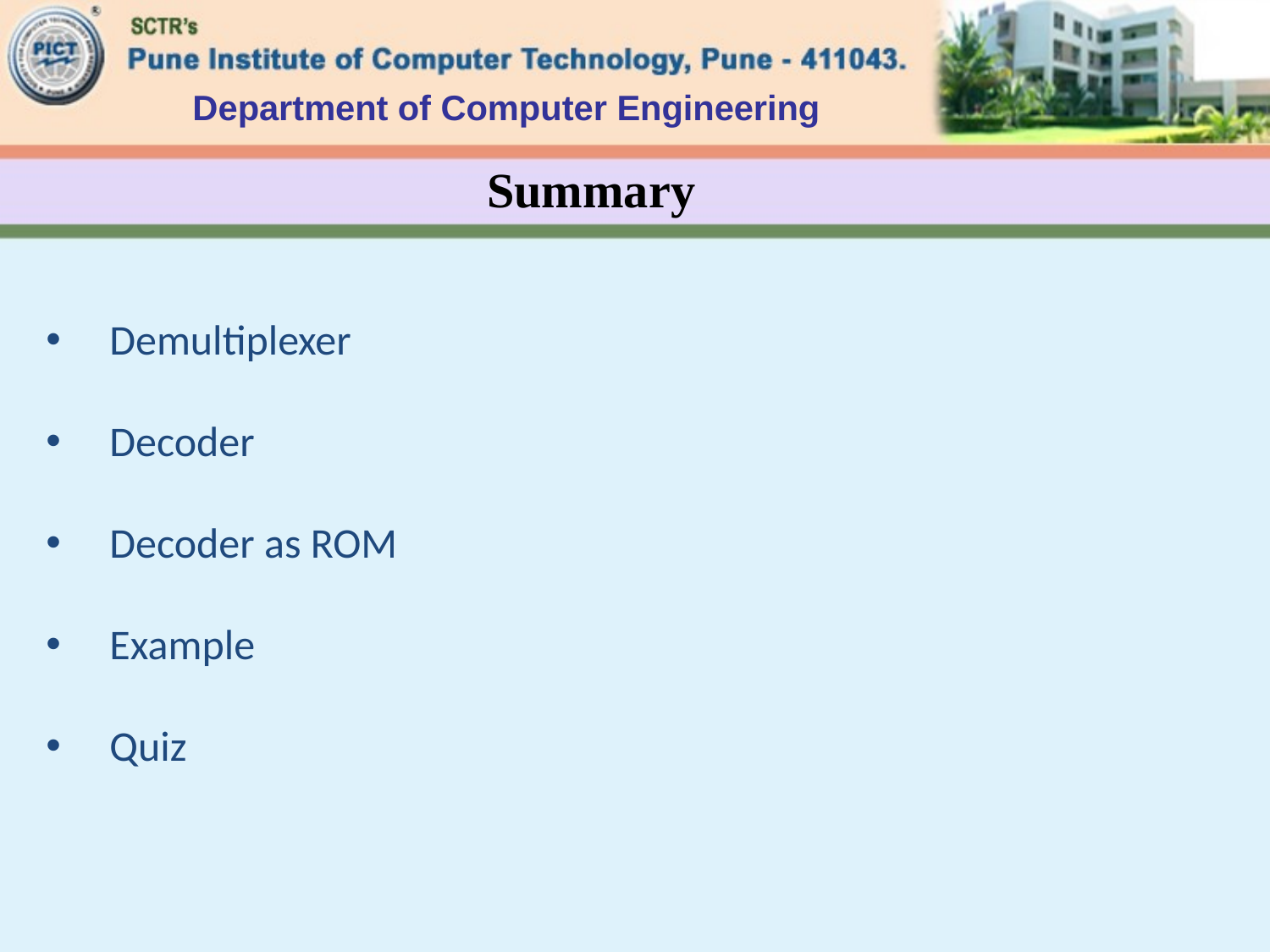

Department of Computer Engineering
# Summary
Demultiplexer

Decoder

Decoder as ROM

Example

Quiz